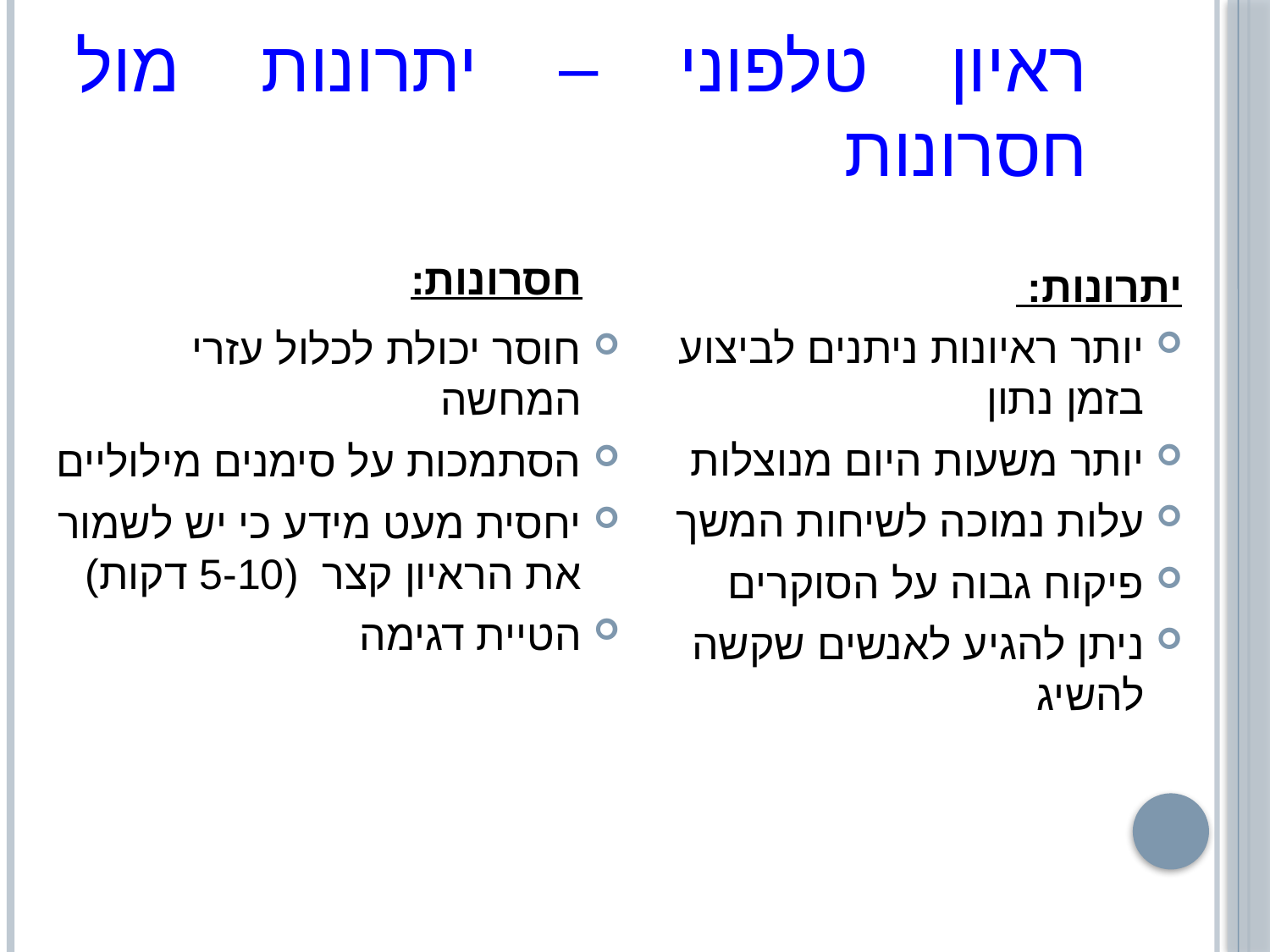

# ראיון טלפוני – יתרונות מול חסרונות
חסרונות:
יתרונות:
יותר ראיונות ניתנים לביצוע בזמן נתון
יותר משעות היום מנוצלות
עלות נמוכה לשיחות המשך
פיקוח גבוה על הסוקרים
ניתן להגיע לאנשים שקשה להשיג

חוסר יכולת לכלול עזרי המחשה
הסתמכות על סימנים מילוליים
יחסית מעט מידע כי יש לשמור את הראיון קצר  (5-10 דקות)
הטיית דגימה